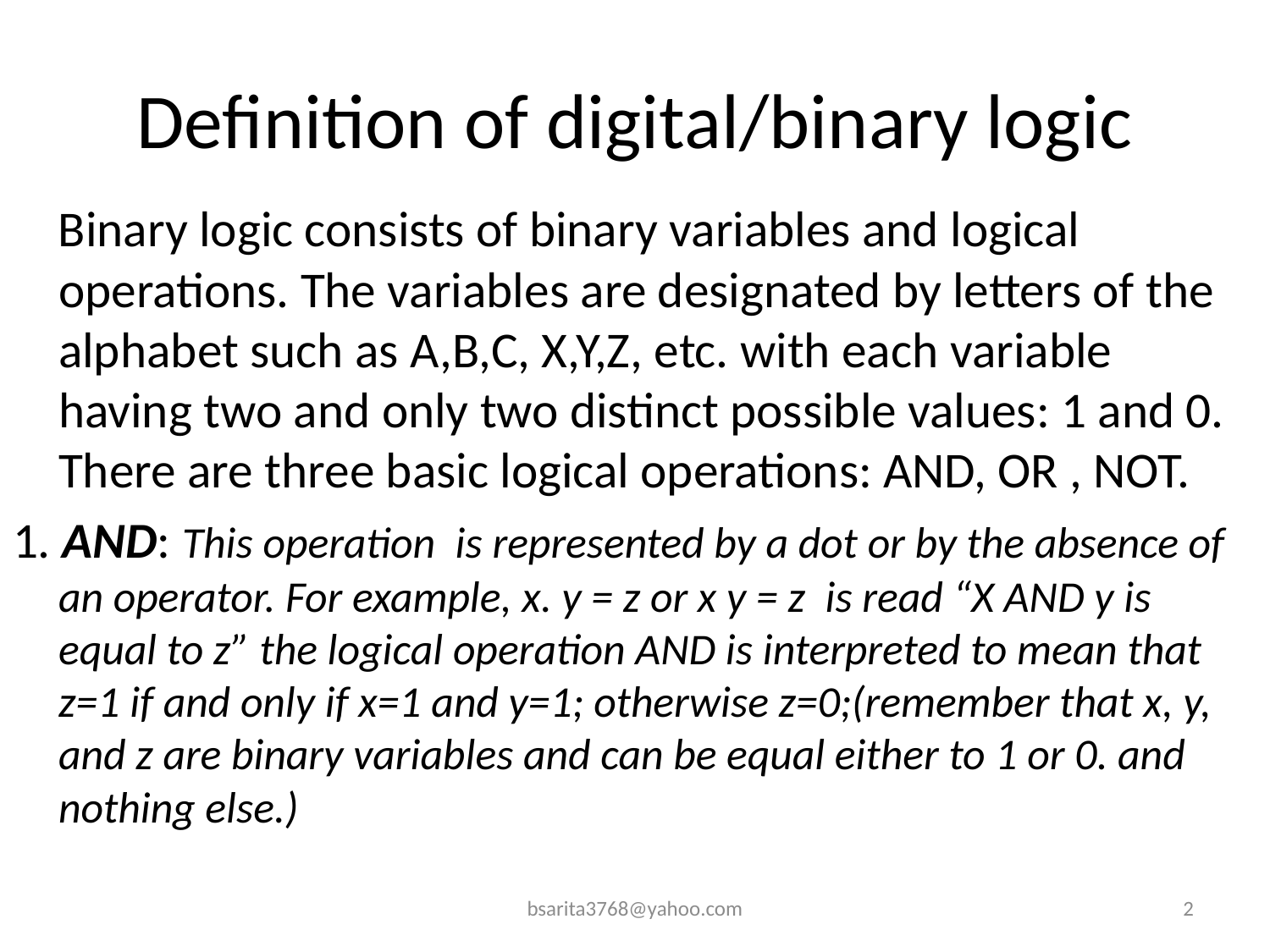

# Definition of digital/binary logic
    Binary logic consists of binary variables and logical operations. The variables are designated by letters of the alphabet such as A,B,C, X,Y,Z, etc. with each variable having two and only two distinct possible values: 1 and 0. There are three basic logical operations: AND, OR , NOT.
1. AND: This operation  is represented by a dot or by the absence of an operator. For example, x. y = z or x y = z  is read “X AND y is equal to z” the logical operation AND is interpreted to mean that z=1 if and only if x=1 and y=1; otherwise z=0;(remember that x, y, and z are binary variables and can be equal either to 1 or 0. and nothing else.)
bsarita3768@yahoo.com
2